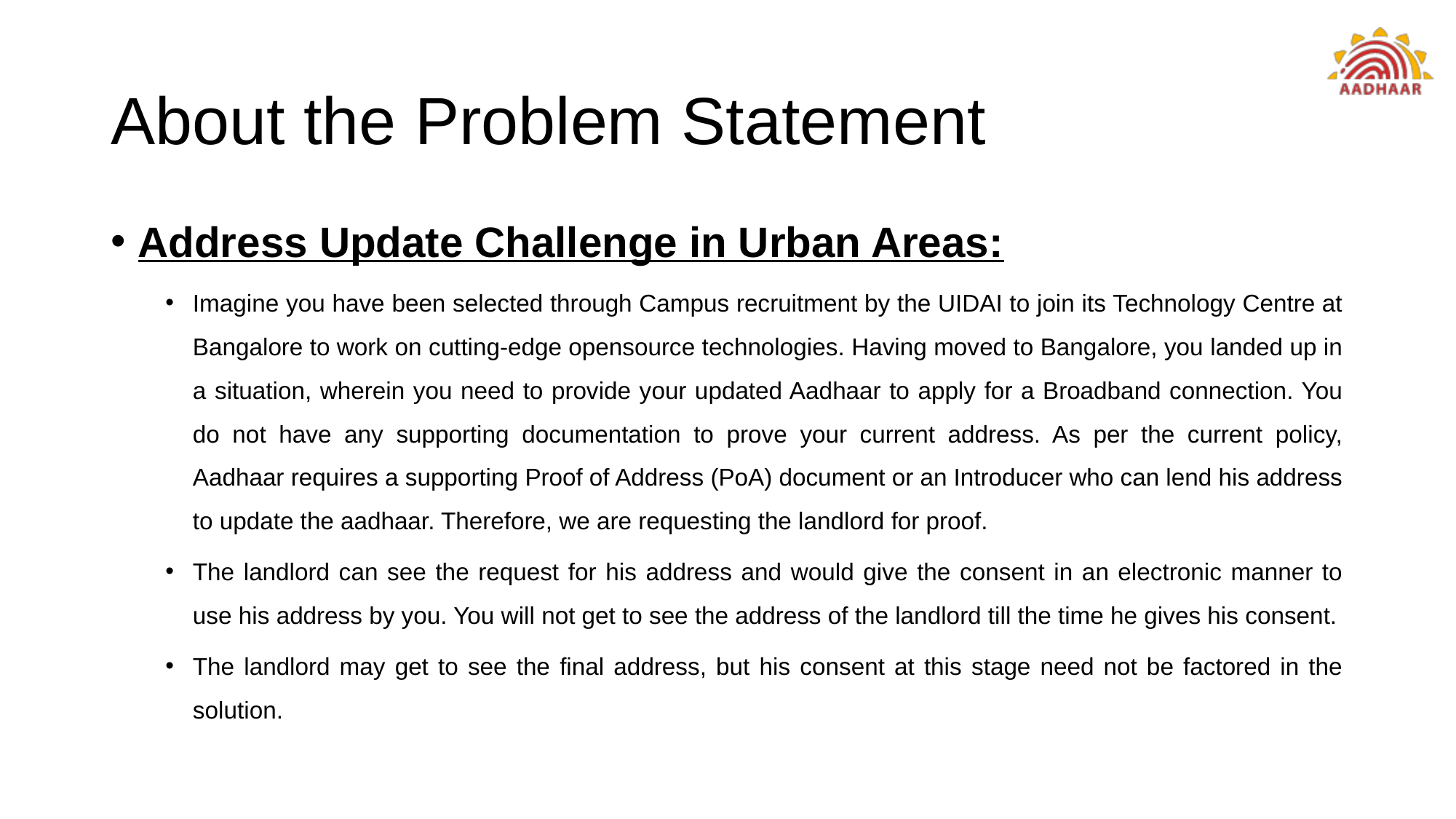

# About the Problem Statement
Address Update Challenge in Urban Areas:
Imagine you have been selected through Campus recruitment by the UIDAI to join its Technology Centre at Bangalore to work on cutting-edge opensource technologies. Having moved to Bangalore, you landed up in a situation, wherein you need to provide your updated Aadhaar to apply for a Broadband connection. You do not have any supporting documentation to prove your current address. As per the current policy, Aadhaar requires a supporting Proof of Address (PoA) document or an Introducer who can lend his address to update the aadhaar. Therefore, we are requesting the landlord for proof.
The landlord can see the request for his address and would give the consent in an electronic manner to use his address by you. You will not get to see the address of the landlord till the time he gives his consent.
The landlord may get to see the final address, but his consent at this stage need not be factored in the solution.